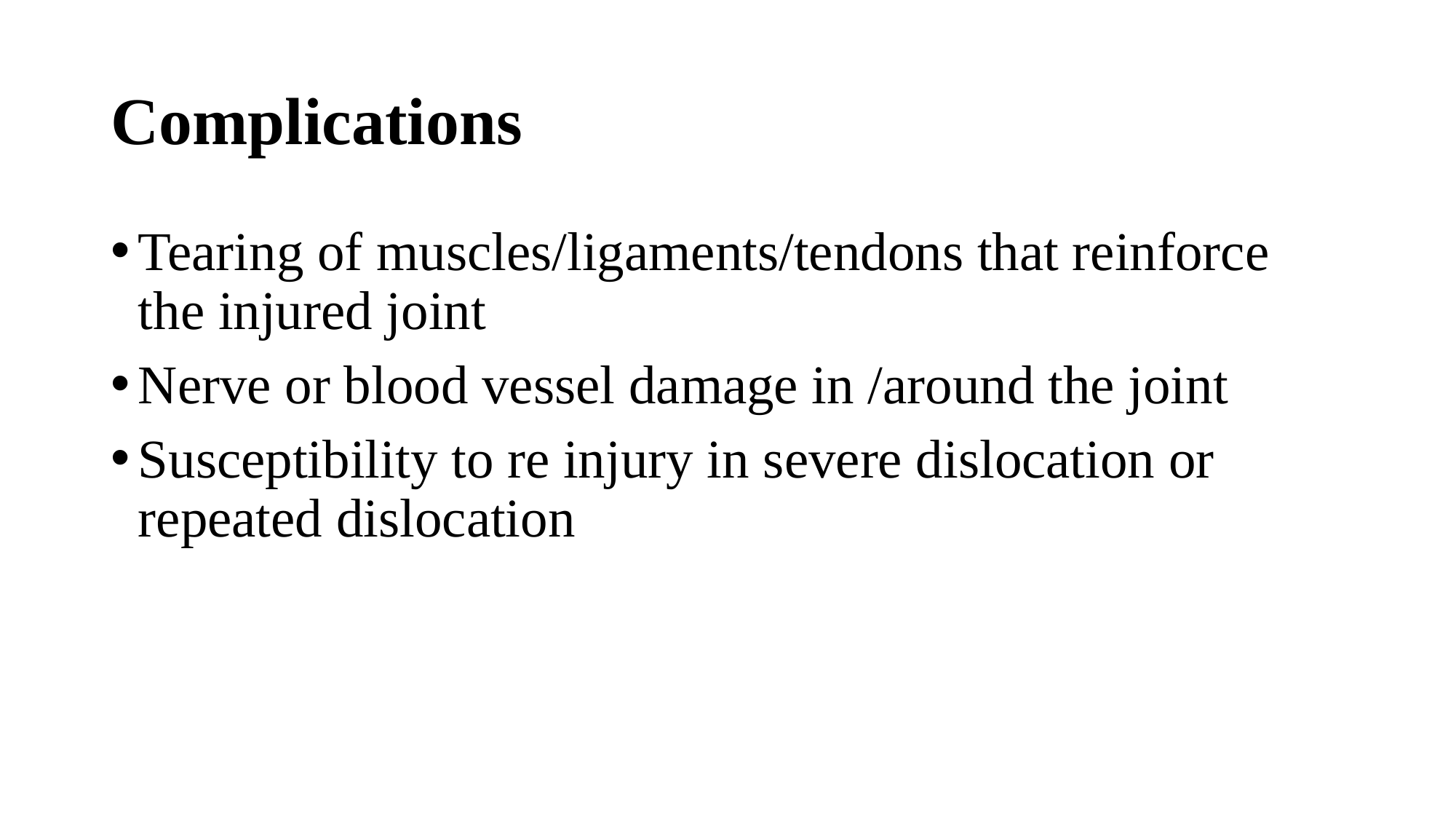

# Complications
Tearing of muscles/ligaments/tendons that reinforce the injured joint
Nerve or blood vessel damage in /around the joint
Susceptibility to re injury in severe dislocation or repeated dislocation